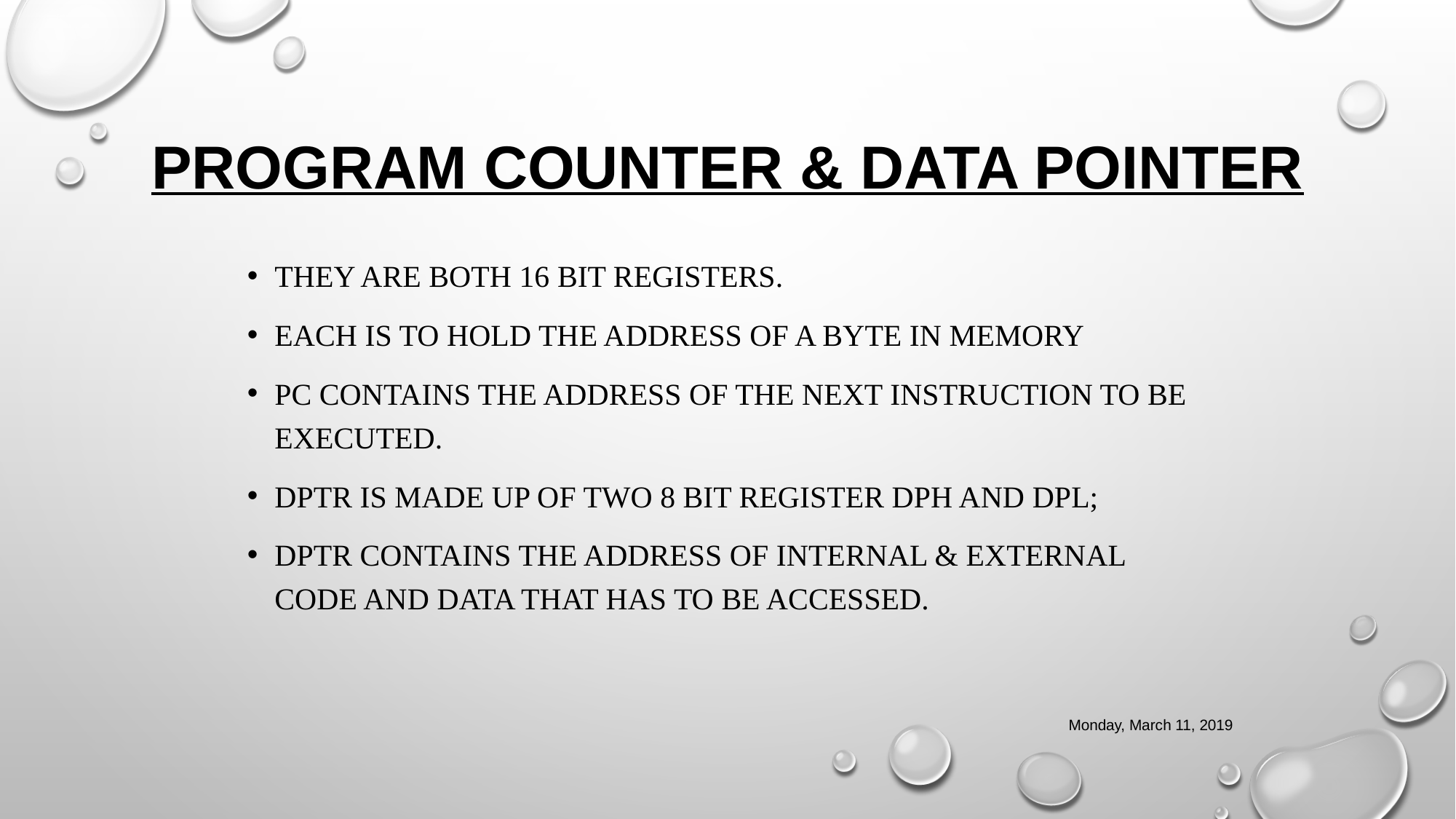

# Program Counter & Data Pointer
They are both 16 bit registers.
Each is to hold the address of a byte in memory
PC contains the address of the next instruction to be executed.
DPTR is made up of two 8 bit register DPH and DPL;
DPTR contains the address of internal & external code and data that has to be accessed.
Monday, March 11, 2019